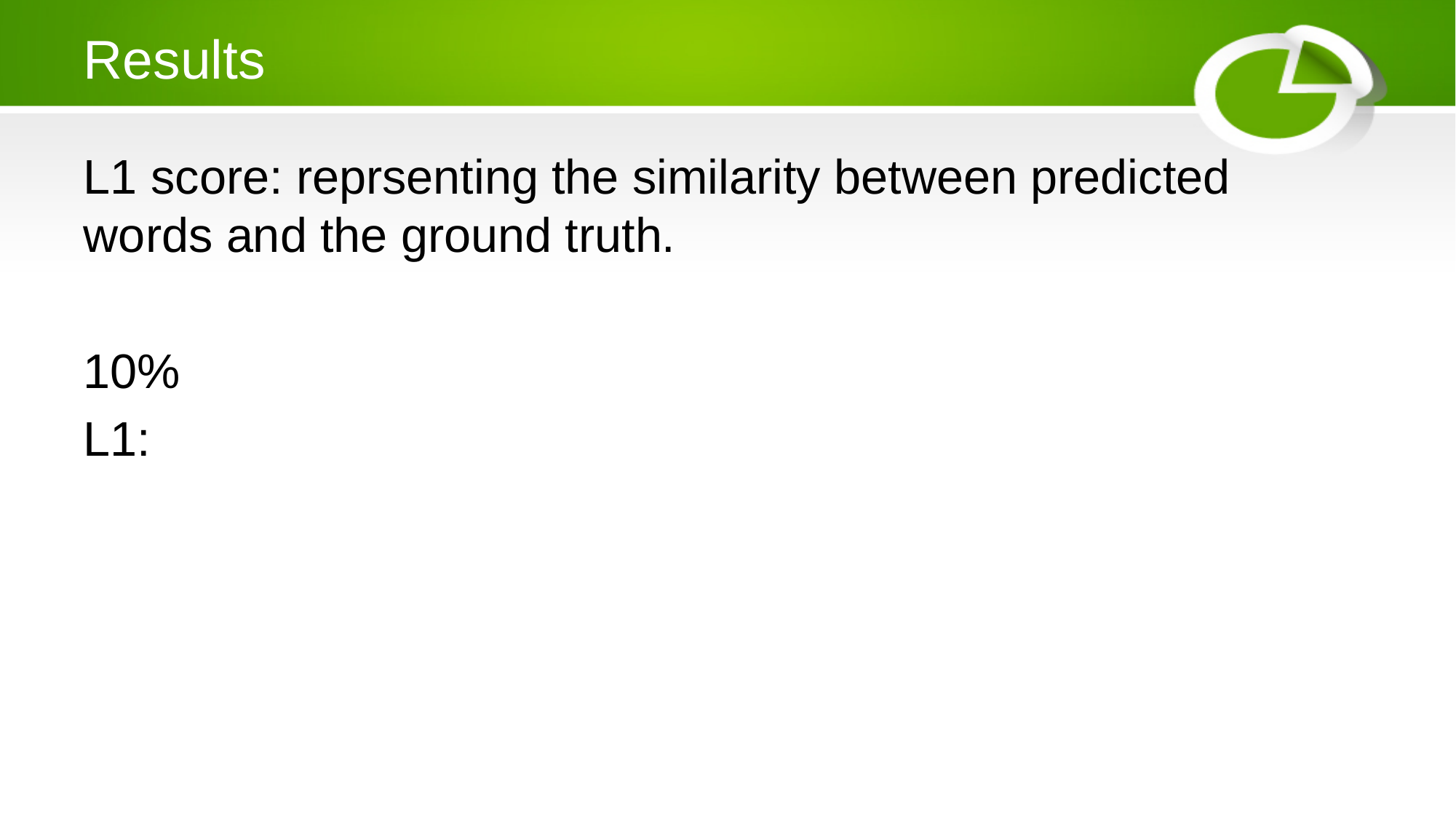

# Results
L1 score: reprsenting the similarity between predicted words and the ground truth.

10%
L1: